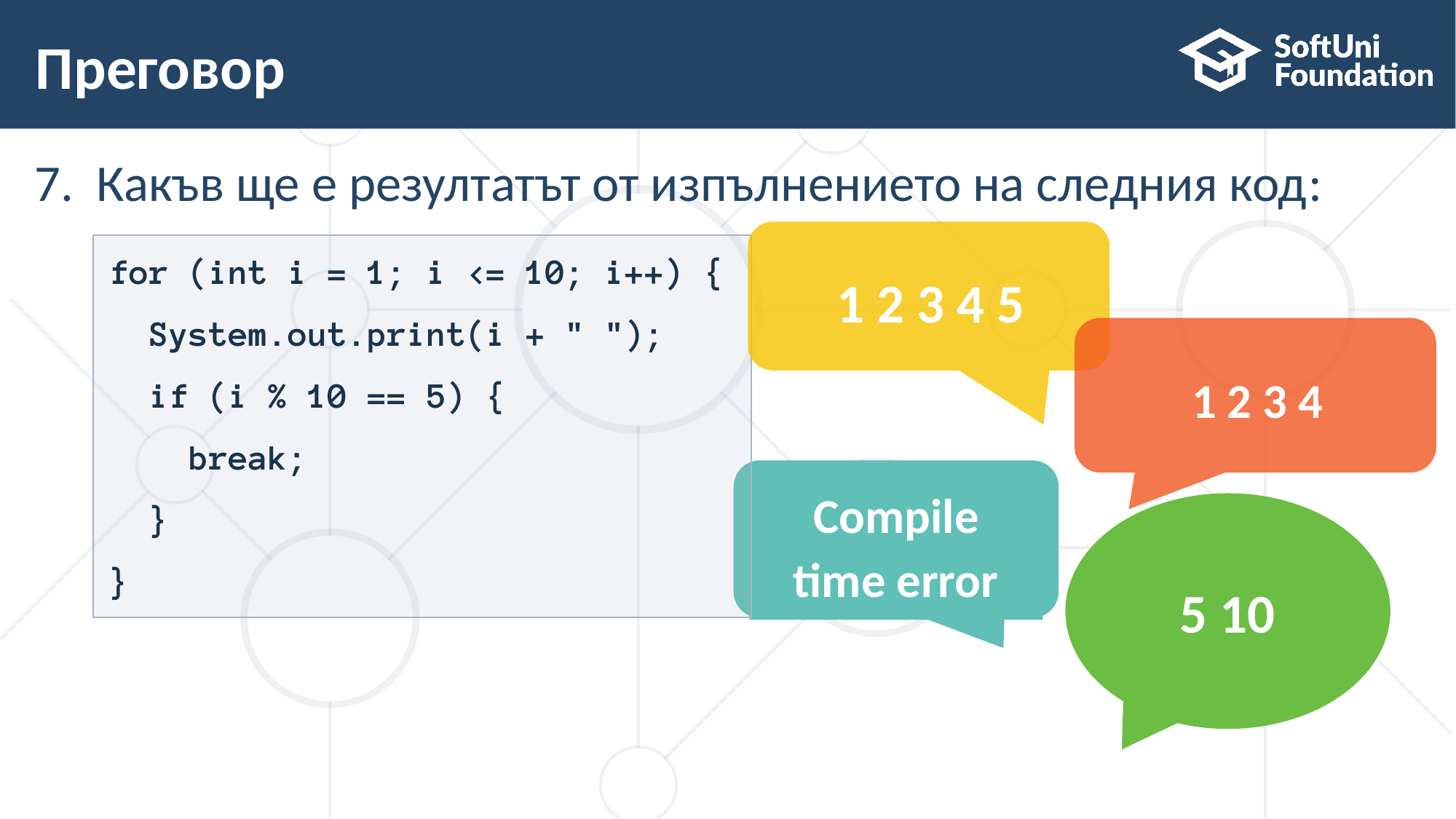

# Преговор
Какъв ще е резултатът от изпълнението на следния код:

1 2 3 4 5
for (int i = 1; i <= 10; i++) {
  System.out.print(i + " ");
  if (i % 10 == 5) {
    break;
  }
}

1 2 3 4

Compile time error

5 10